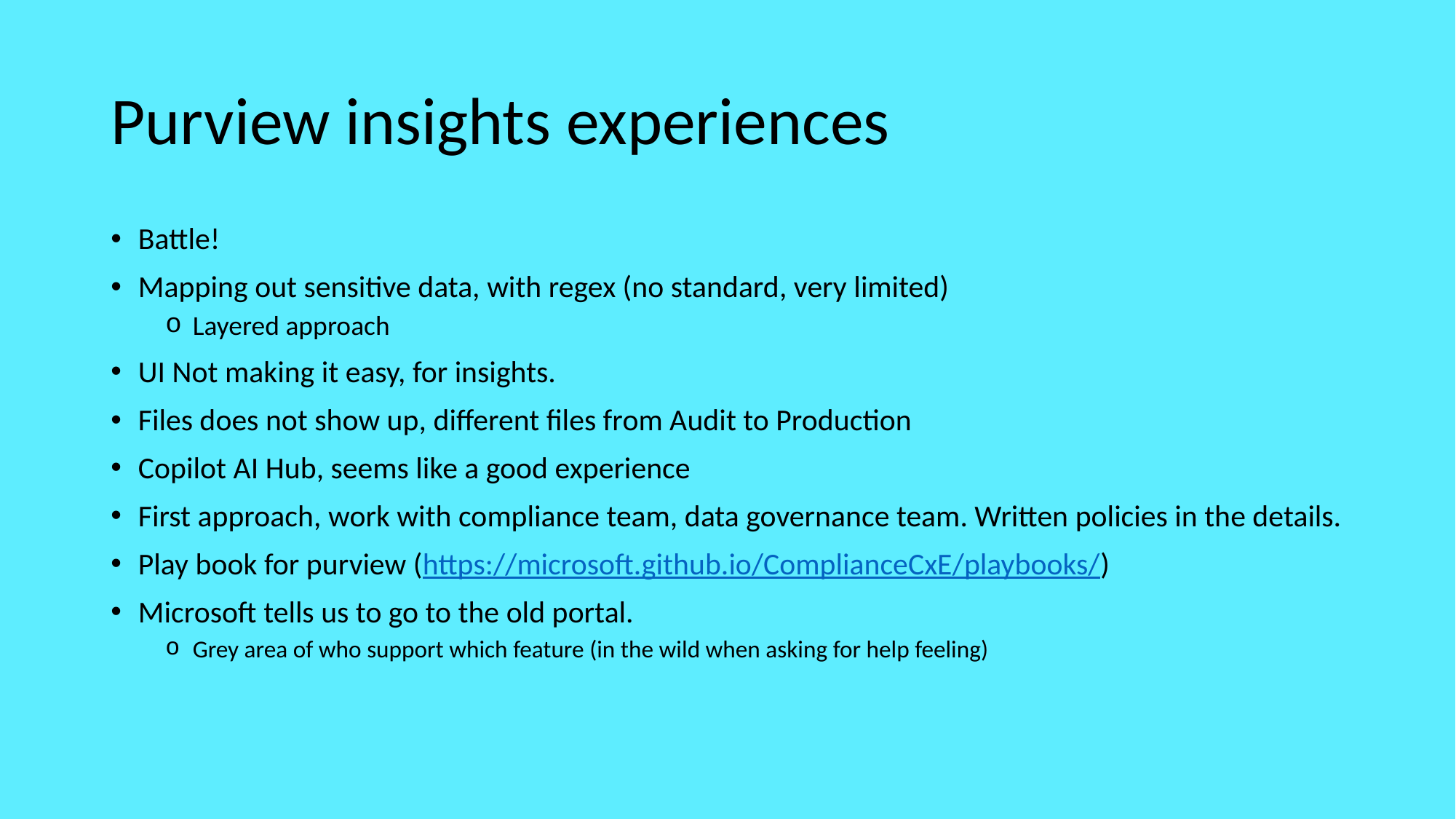

# Purview insights experiences
Battle!
Mapping out sensitive data, with regex (no standard, very limited)
Layered approach
UI Not making it easy, for insights.
Files does not show up, different files from Audit to Production
Copilot AI Hub, seems like a good experience
First approach, work with compliance team, data governance team. Written policies in the details.
Play book for purview (https://microsoft.github.io/ComplianceCxE/playbooks/)
Microsoft tells us to go to the old portal.
Grey area of who support which feature (in the wild when asking for help feeling)